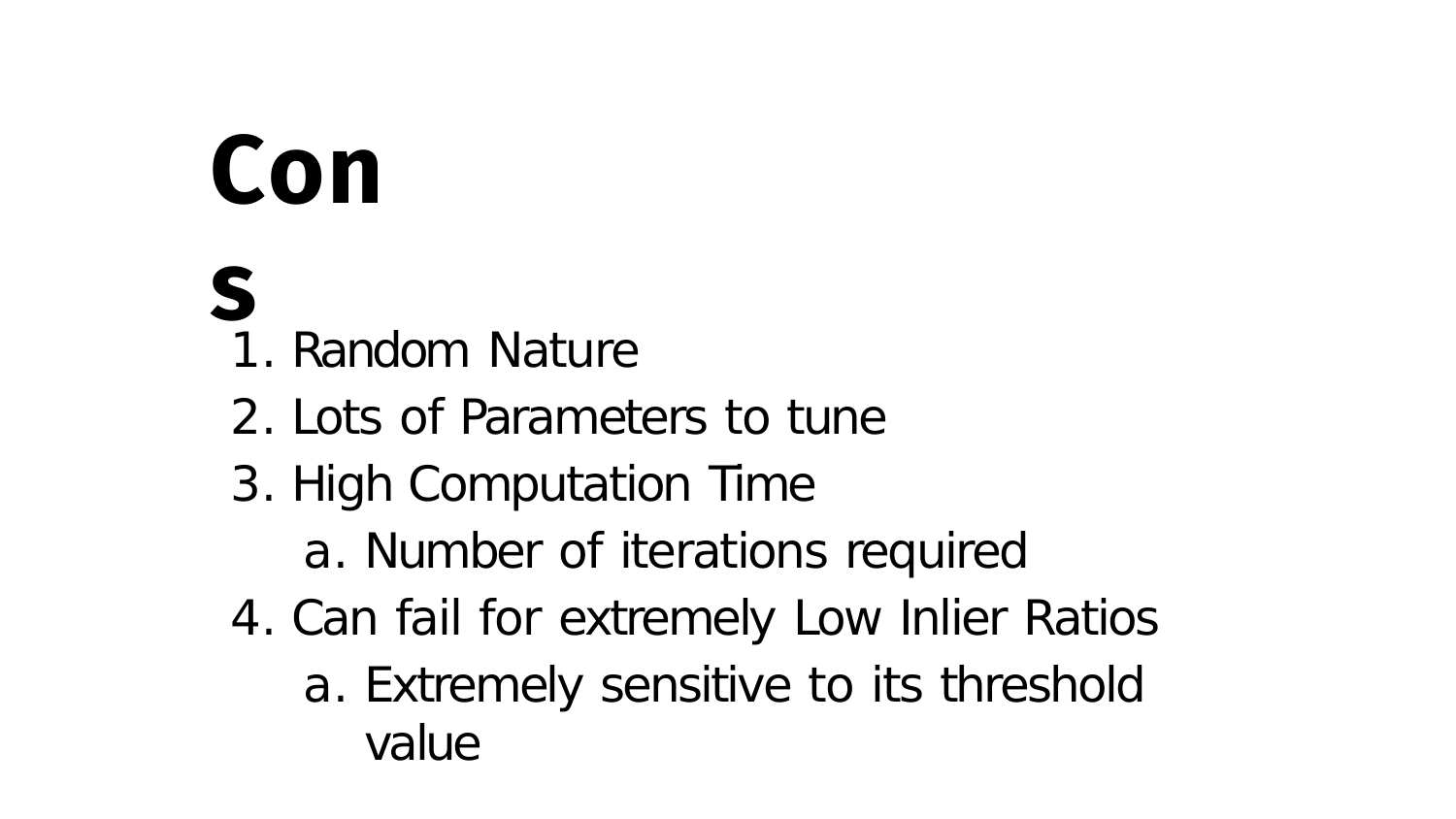

# Cons
Random Nature
Lots of Parameters to tune
High Computation Time
Number of iterations required
Can fail for extremely Low Inlier Ratios
Extremely sensitive to its threshold value